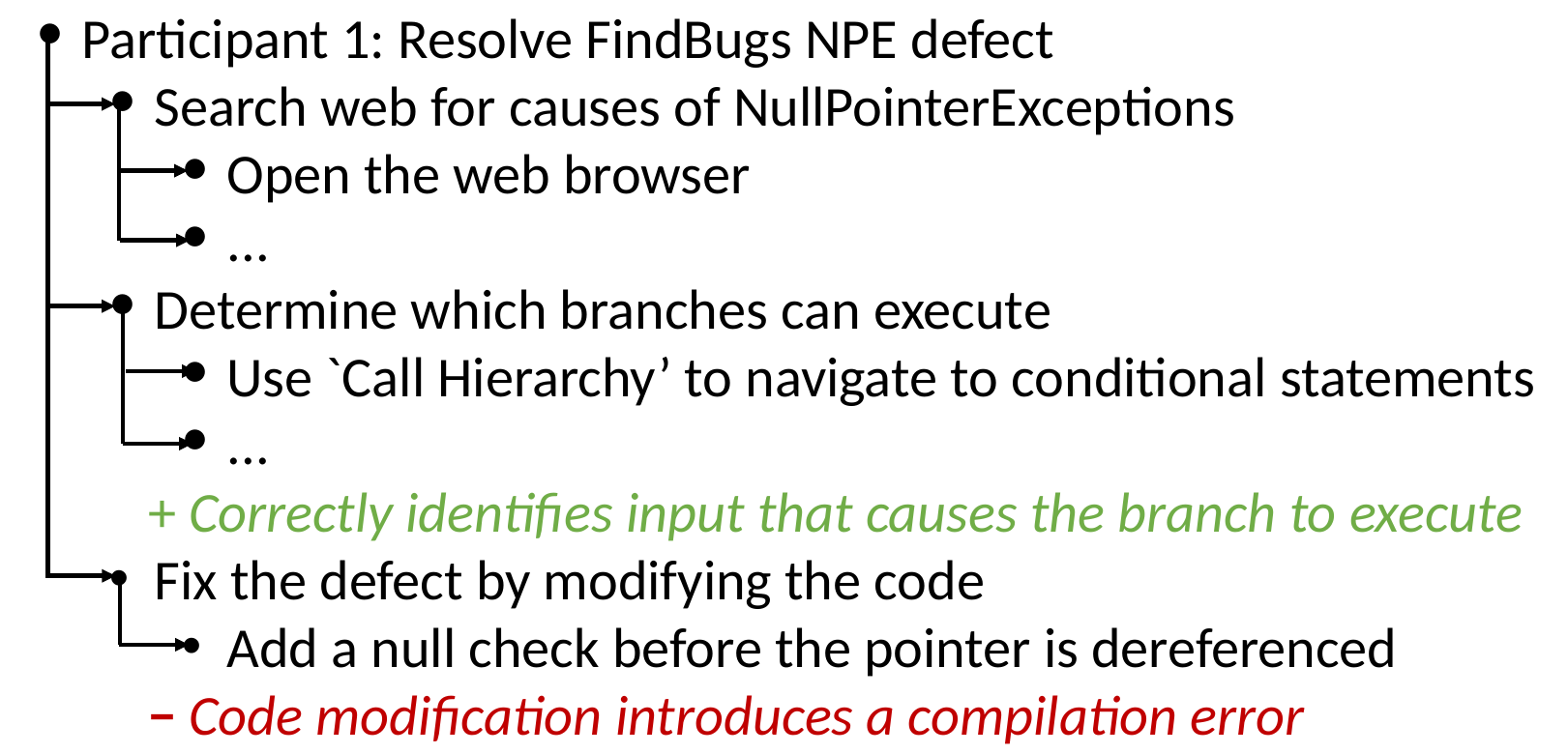

Participant 1: Resolve FindBugs NPE defect
Search web for causes of NullPointerExceptions
Open the web browser
...
Determine which branches can execute
Use `Call Hierarchy’ to navigate to conditional statements
...
+ Correctly identifies input that causes the branch to execute
Fix the defect by modifying the code
Add a null check before the pointer is dereferenced
− Code modification introduces a compilation error